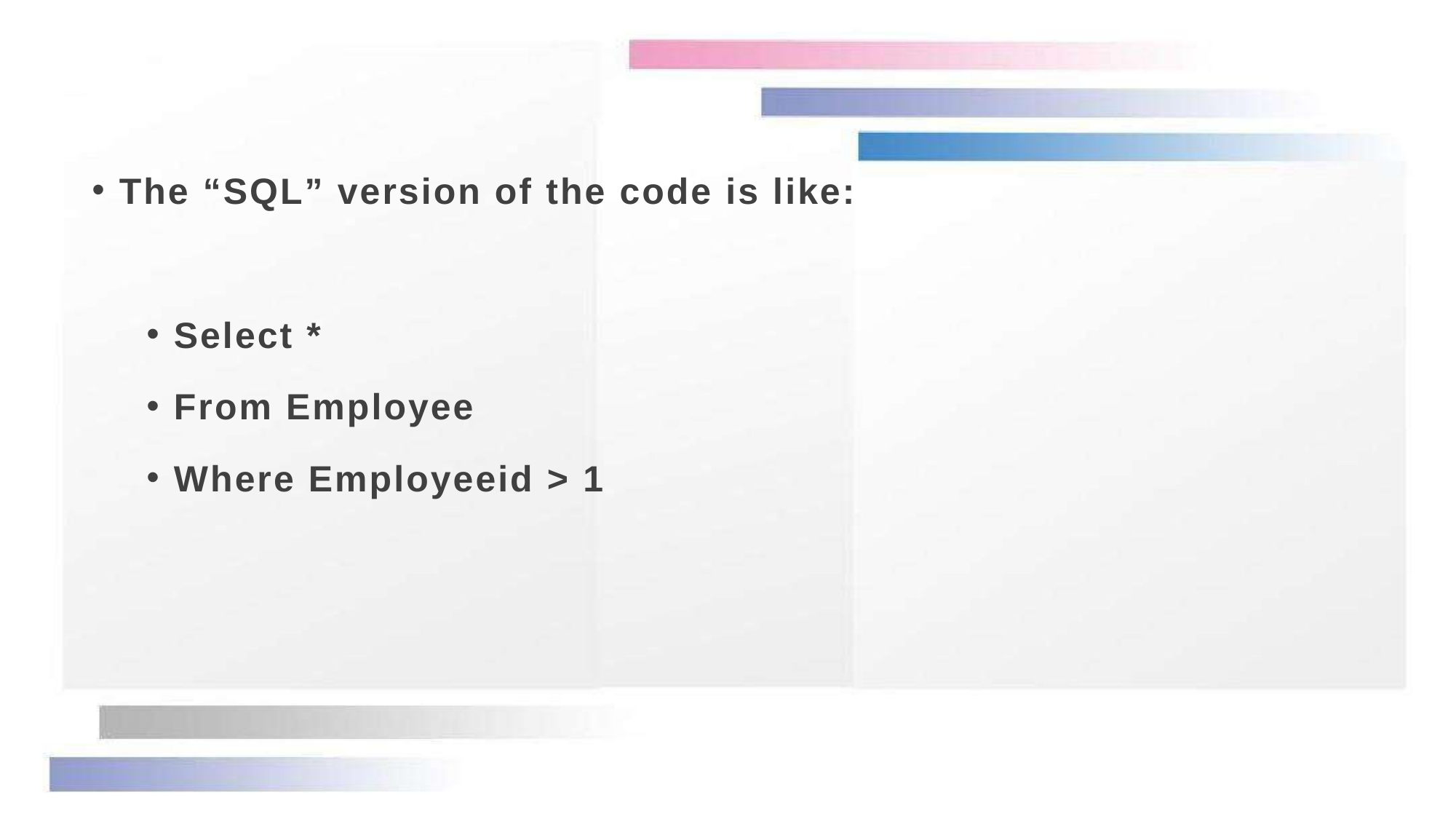

The “SQL” version of the code is like:

Select *
From Employee
Where Employeeid > 1